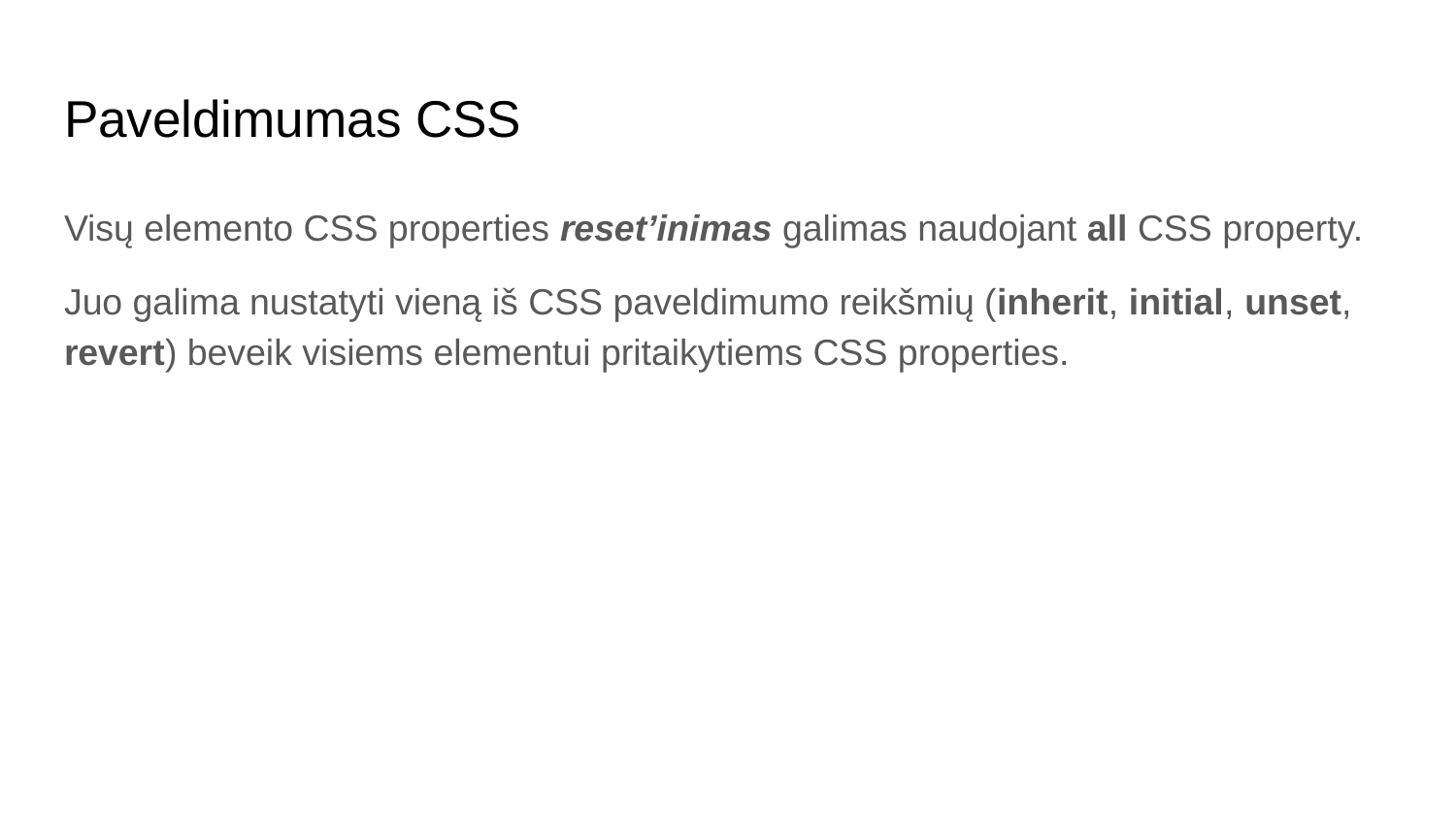

# Paveldimumas CSS
Visų elemento CSS properties reset’inimas galimas naudojant all CSS property.
Juo galima nustatyti vieną iš CSS paveldimumo reikšmių (inherit, initial, unset, revert) beveik visiems elementui pritaikytiems CSS properties.